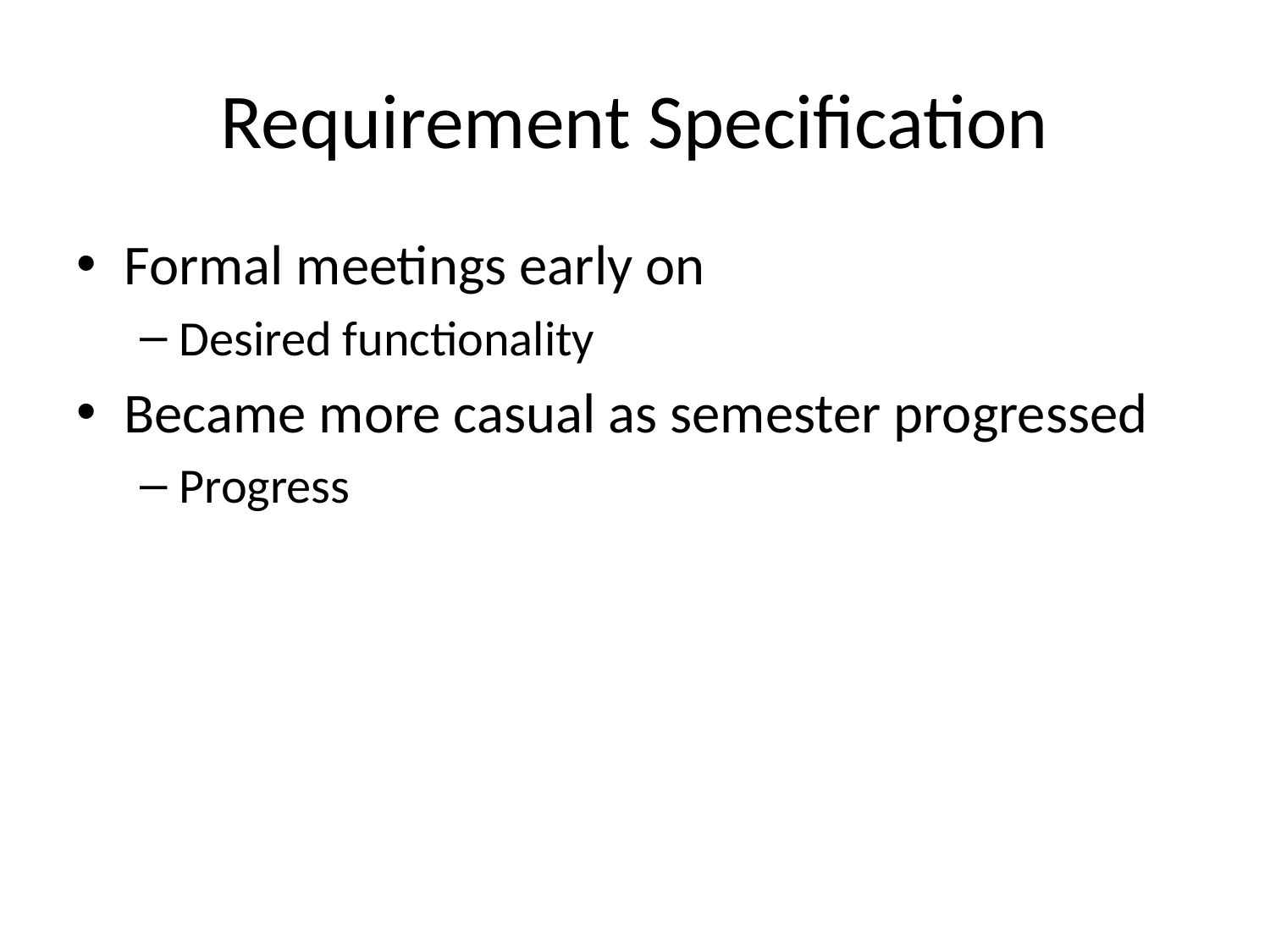

# Requirement Specification
Formal meetings early on
Desired functionality
Became more casual as semester progressed
Progress